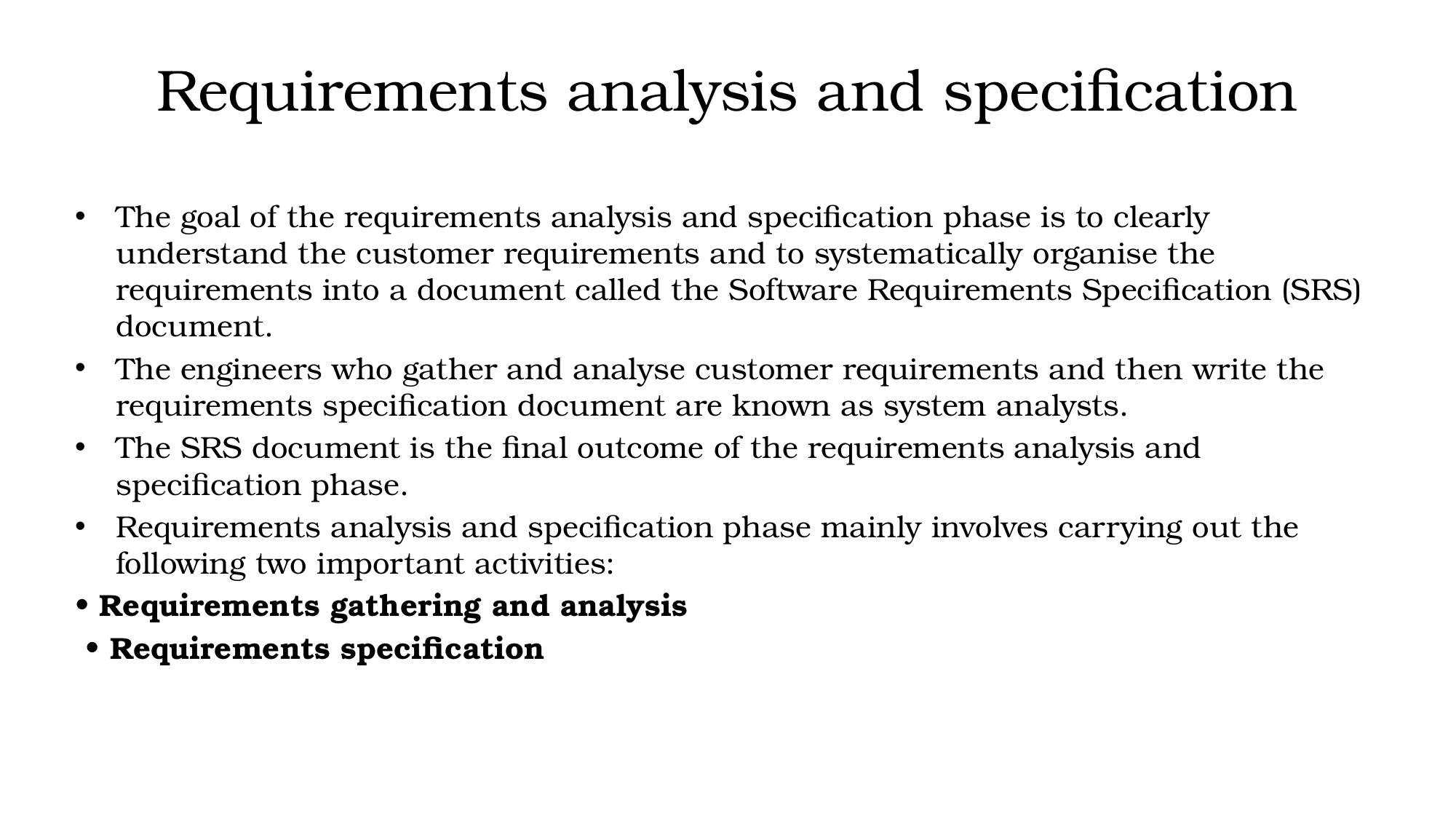

# Requirements analysis and specification
The goal of the requirements analysis and specification phase is to clearly understand the customer requirements and to systematically organise the requirements into a document called the Software Requirements Specification (SRS) document.
The engineers who gather and analyse customer requirements and then write the requirements specification document are known as system analysts.
The SRS document is the final outcome of the requirements analysis and specification phase.
Requirements analysis and specification phase mainly involves carrying out the following two important activities:
• Requirements gathering and analysis
 • Requirements specification